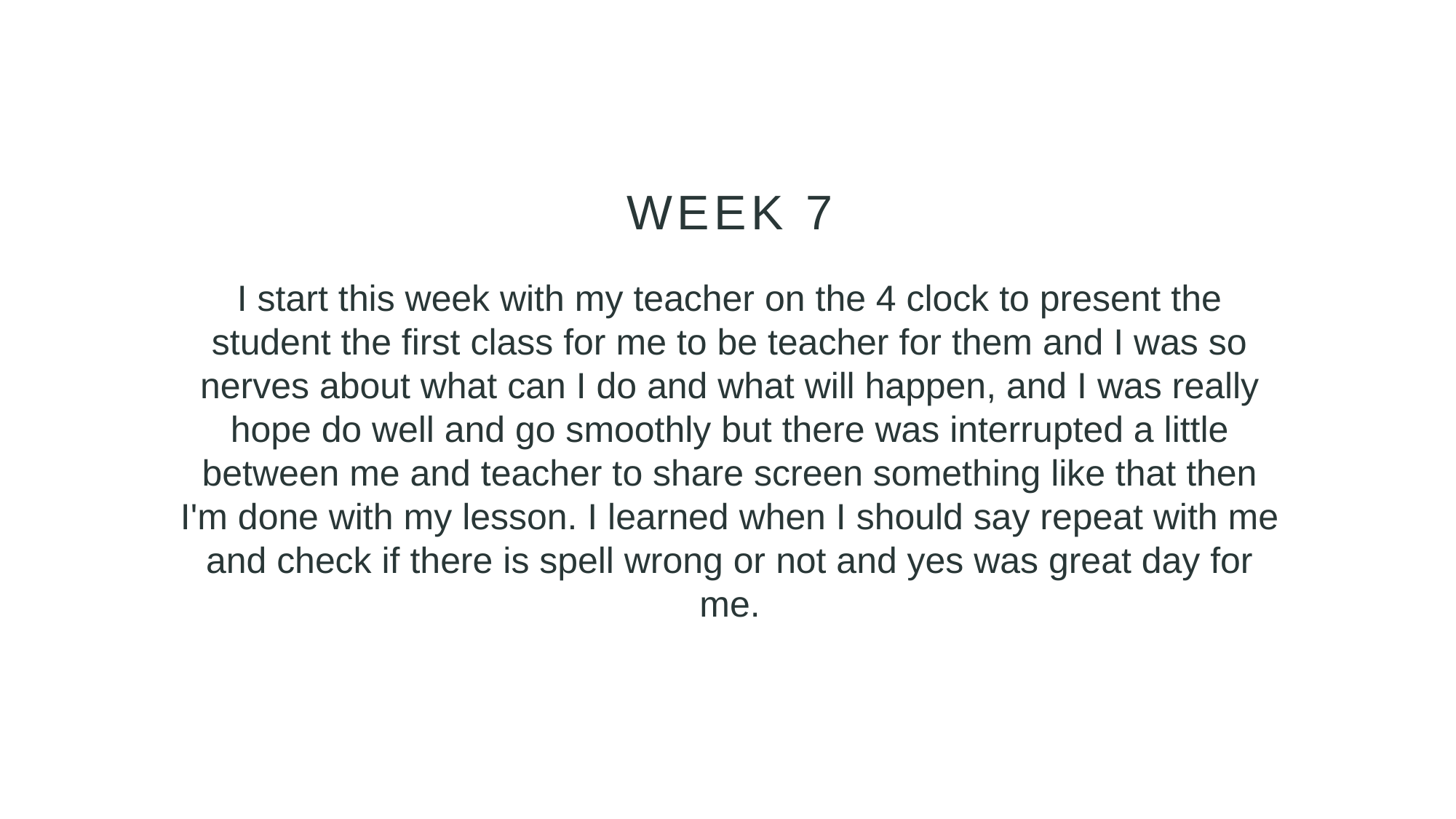

# Week 7
I start this week with my teacher on the 4 clock to present the student the first class for me to be teacher for them and I was so nerves about what can I do and what will happen, and I was really hope do well and go smoothly but there was interrupted a little between me and teacher to share screen something like that then I'm done with my lesson. I learned when I should say repeat with me and check if there is spell wrong or not and yes was great day for me.